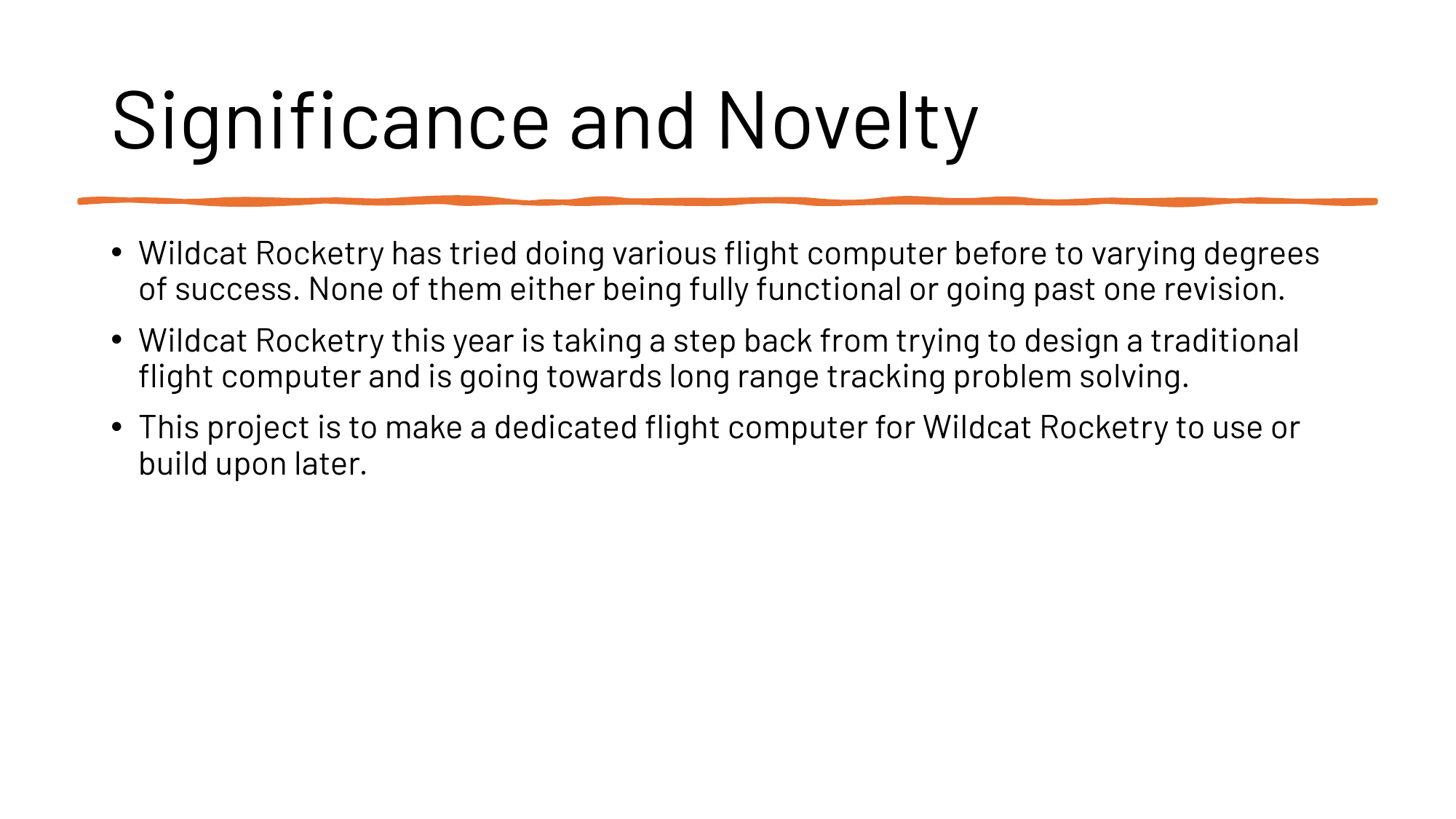

# Significance and Novelty

Wildcat Rocketry has tried doing various flight computer before to varying degrees of success. None of them either being fully functional or going past one revision.
Wildcat Rocketry this year is taking a step back from trying to design a traditional flight computer and is going towards long range tracking problem solving.
This project is to make a dedicated flight computer for Wildcat Rocketry to use or build upon later.